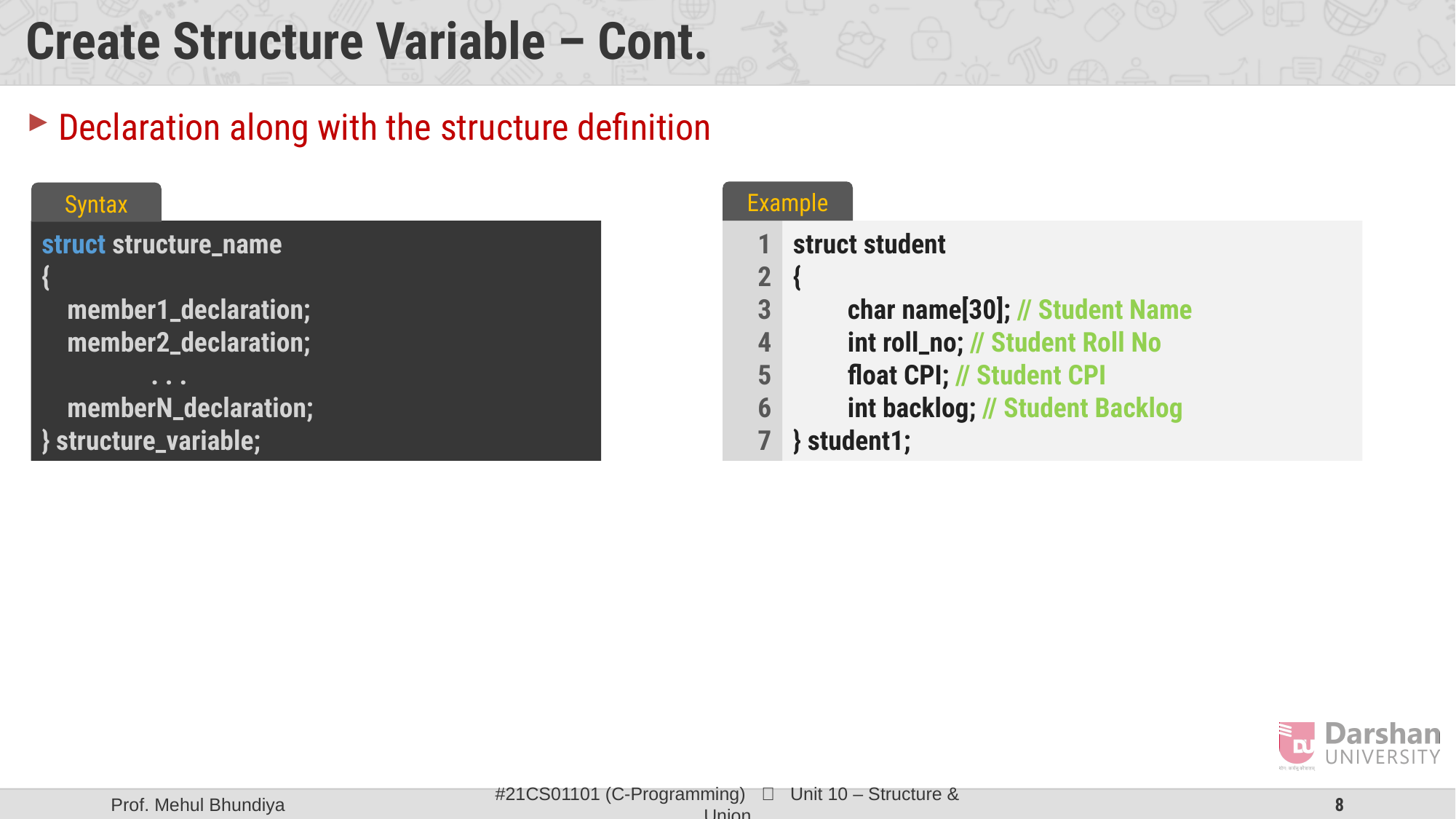

# Create Structure Variable – Cont.
Declaration along with the structure definition

Example
Syntax
1
2
3
4
5
6
7
struct student
{
char name[30]; // Student Name
int roll_no; // Student Roll No
float CPI; // Student CPI
int backlog; // Student Backlog
} student1;
struct structure_name
{
    member1_declaration;
    member2_declaration;
	. . .
    memberN_declaration;
} structure_variable;